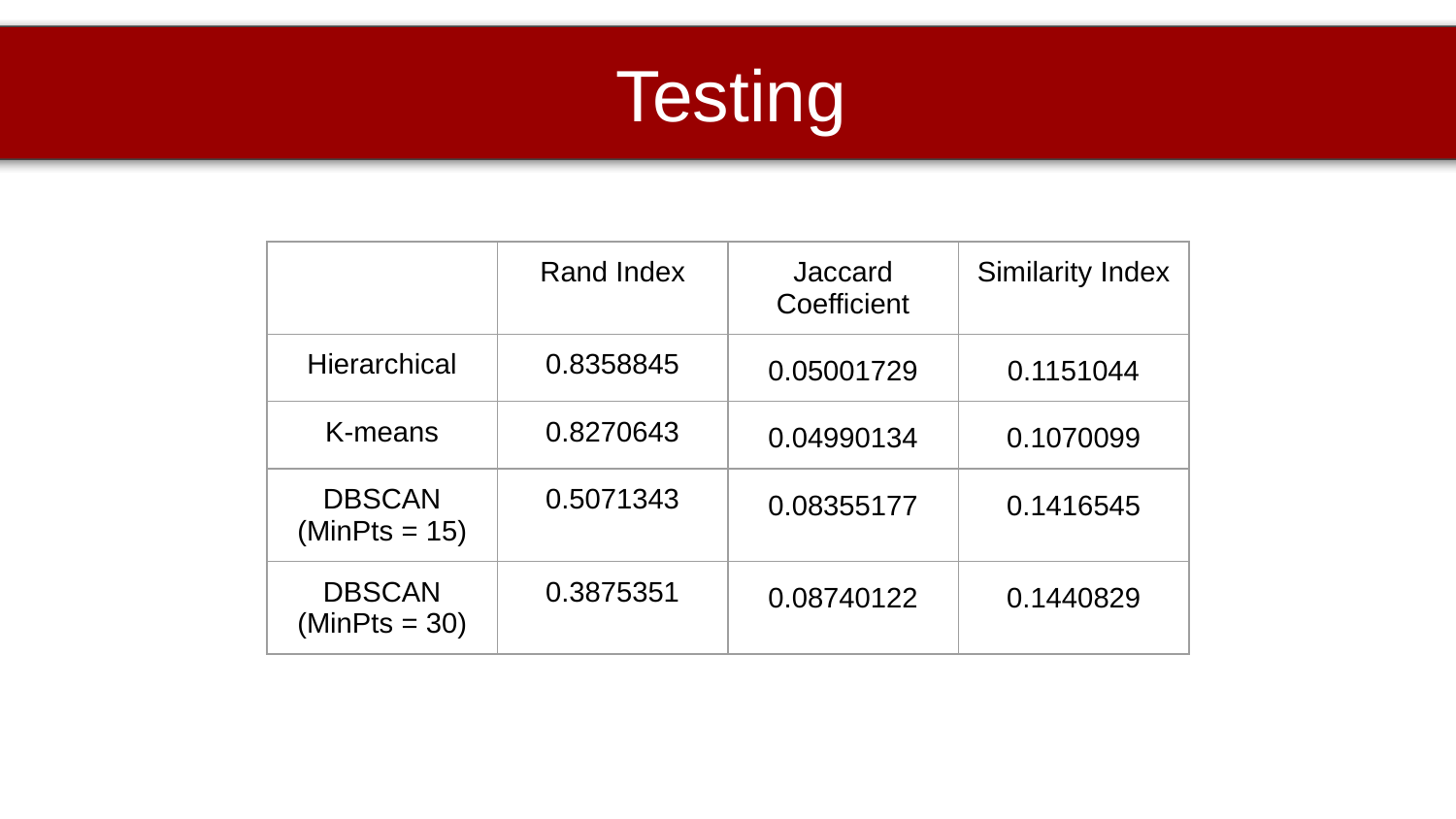

Testing

|  | Rand Index | Jaccard Coefficient | Similarity Index |
| --- | --- | --- | --- |
| Hierarchical | 0.8358845 | 0.05001729 | 0.1151044 |
| K-means | 0.8270643 | 0.04990134 | 0.1070099 |
| DBSCAN (MinPts = 15) | 0.5071343 | 0.08355177 | 0.1416545 |
| DBSCAN (MinPts = 30) | 0.3875351 | 0.08740122 | 0.1440829 |